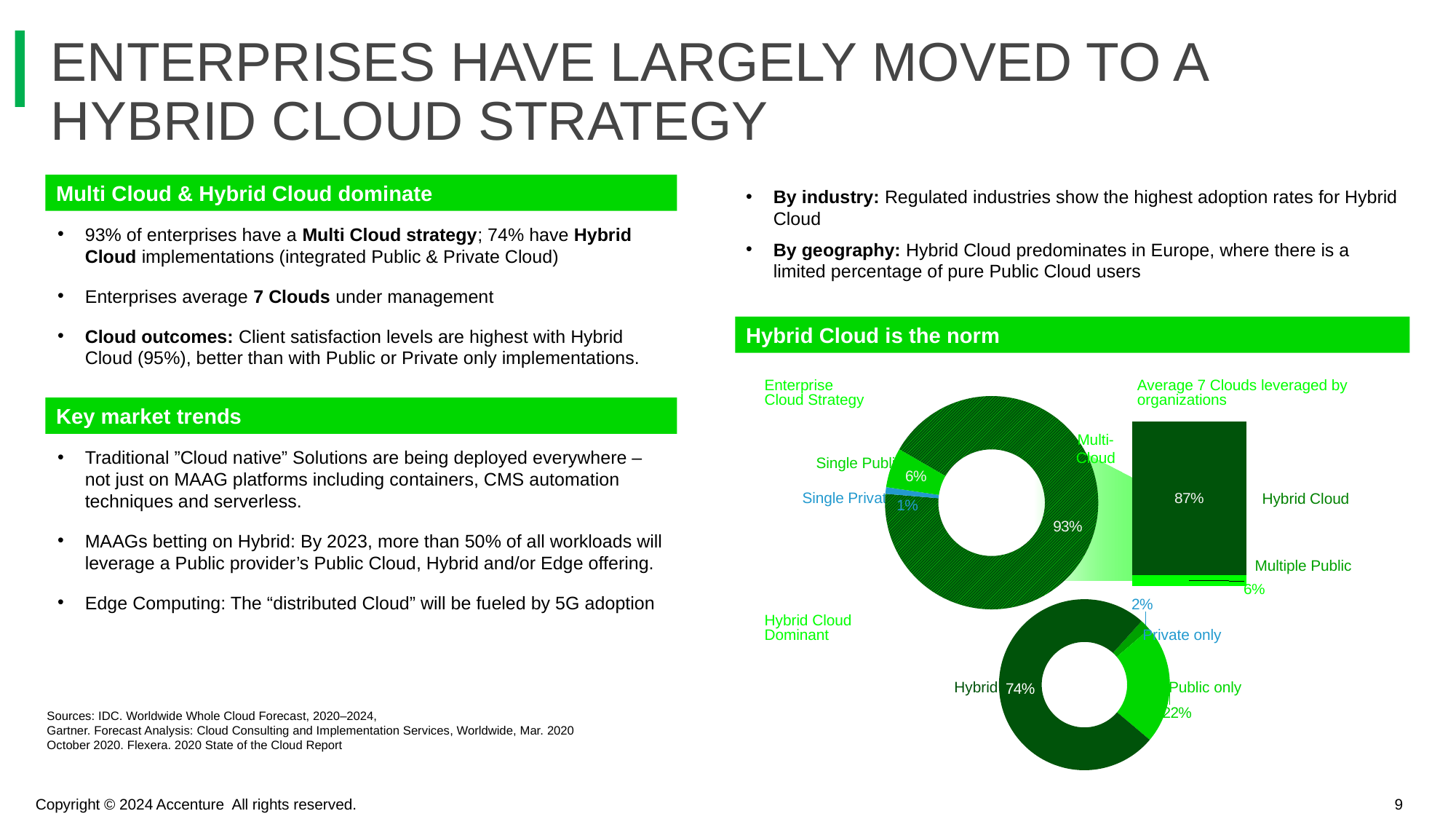

# Enterprises have largely moved to a hybrid cloud strategy
Multi Cloud & Hybrid Cloud dominate
By industry: Regulated industries show the highest adoption rates for Hybrid Cloud
By geography: Hybrid Cloud predominates in Europe, where there is a limited percentage of pure Public Cloud users
93% of enterprises have a Multi Cloud strategy; 74% have Hybrid Cloud implementations (integrated Public & Private Cloud)
Enterprises average 7 Clouds under management
Cloud outcomes: Client satisfaction levels are highest with Hybrid Cloud (95%), better than with Public or Private only implementations.

Hybrid Cloud is the norm
Enterprise
Cloud Strategy
Average 7 Clouds leveraged by organizations

### Chart

| Category | Series 1 |
|---|---|
| Category 1 | 0.93 |
| Category 3 | 0.01 |
| Category 4 | 0.06 |
Key market trends

### Chart

| Category | Series 1 | Series 2 |
|---|---|---|
| Category 1 | 0.06 | 0.87 |
Multi-
Cloud

Traditional ”Cloud native” Solutions are being deployed everywhere – not just on MAAG platforms including containers, CMS automation techniques and serverless.
MAAGs betting on Hybrid: By 2023, more than 50% of all workloads will leverage a Public provider’s Public Cloud, Hybrid and/or Edge offering.
Edge Computing: The “distributed Cloud” will be fueled by 5G adoption
Single Public
Single Private
Hybrid Cloud
Multiple Public

### Chart

| Category | Sales |
|---|---|
| 1st Qtr | 0.02 |
| 2nd Qtr | 0.22 |
| 3rd Qtr | 0.74 |
Hybrid Cloud
Dominant
Private only
Public only
Hybrid
Sources: IDC. Worldwide Whole Cloud Forecast, 2020–2024,
Gartner. Forecast Analysis: Cloud Consulting and Implementation Services, Worldwide, Mar. 2020
October 2020. Flexera. 2020 State of the Cloud Report